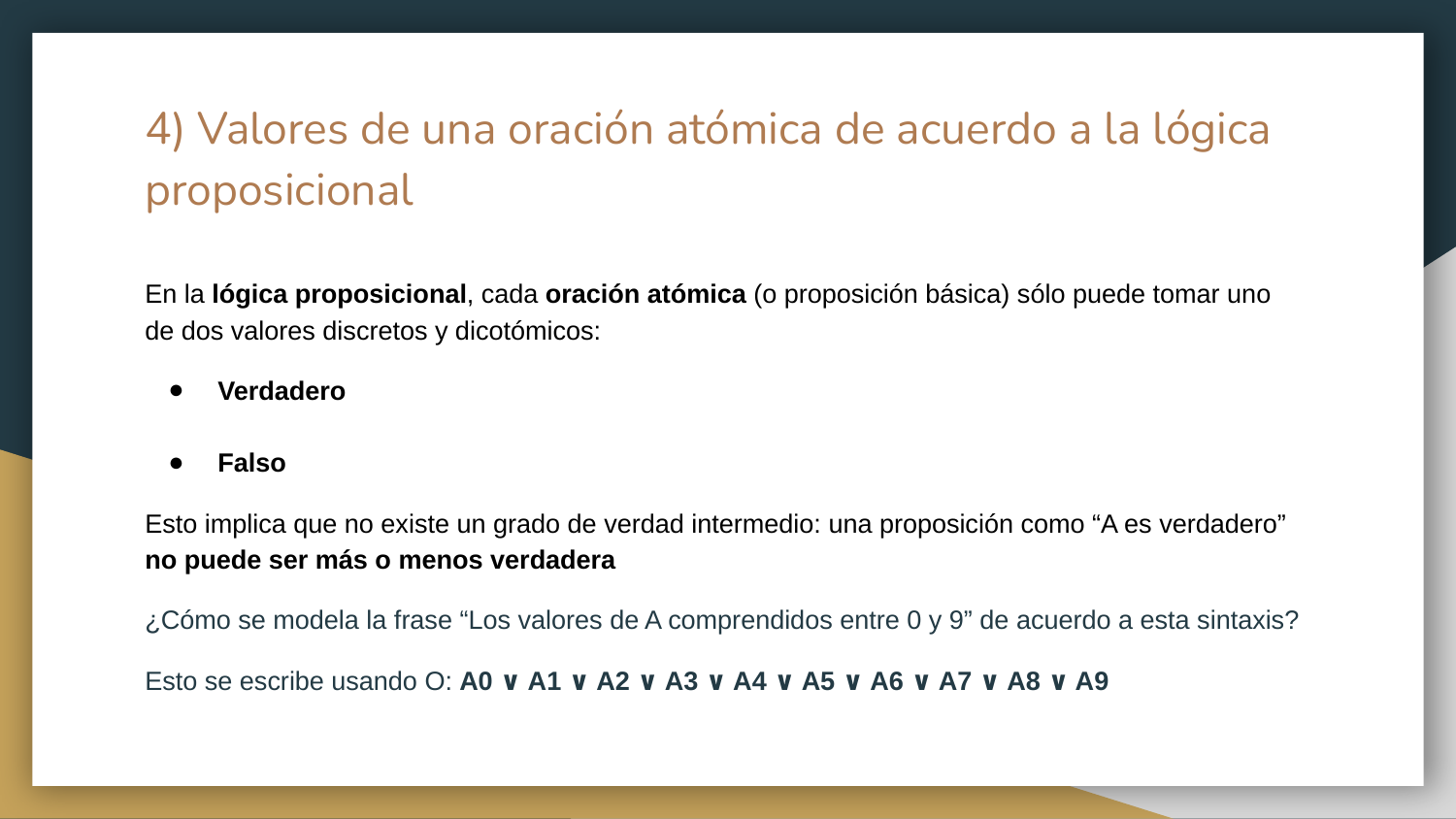

# 4) Valores de una oración atómica de acuerdo a la lógica proposicional
En la lógica proposicional, cada oración atómica (o proposición básica) sólo puede tomar uno de dos valores discretos y dicotómicos:
Verdadero
Falso
Esto implica que no existe un grado de verdad intermedio: una proposición como “A es verdadero” no puede ser más o menos verdadera
¿Cómo se modela la frase “Los valores de A comprendidos entre 0 y 9” de acuerdo a esta sintaxis?
Esto se escribe usando O: A0 ∨ A1 ∨ A2 ∨ A3 ∨ A4 ∨ A5 ∨ A6 ∨ A7 ∨ A8 ∨ A9